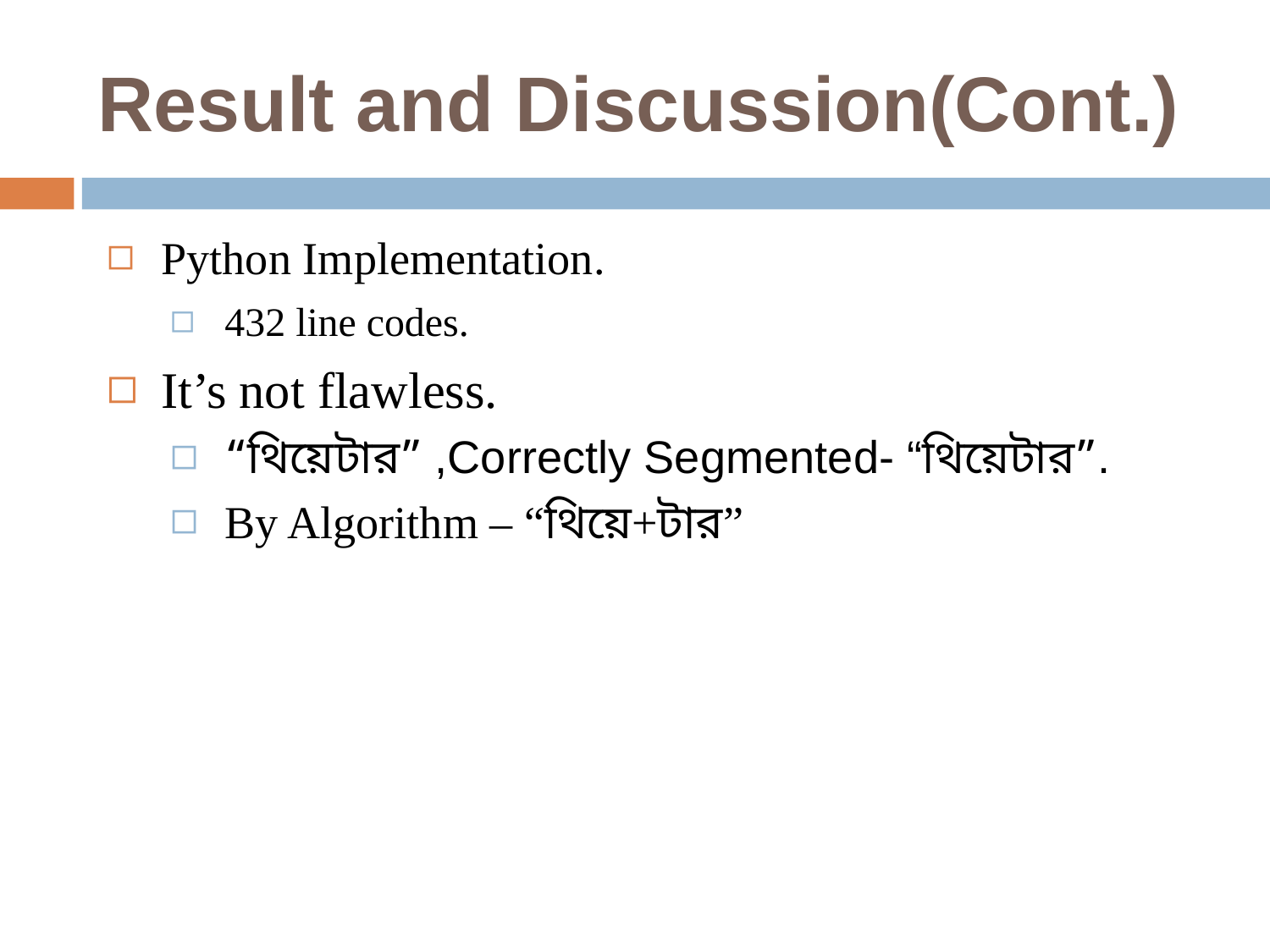

# Result and Discussion(Cont.)
Python Implementation.
432 line codes.
It’s not flawless.
“থিয়েটার” ,Correctly Segmented- “থিয়েটার”.
By Algorithm – “থিয়ে+টার”